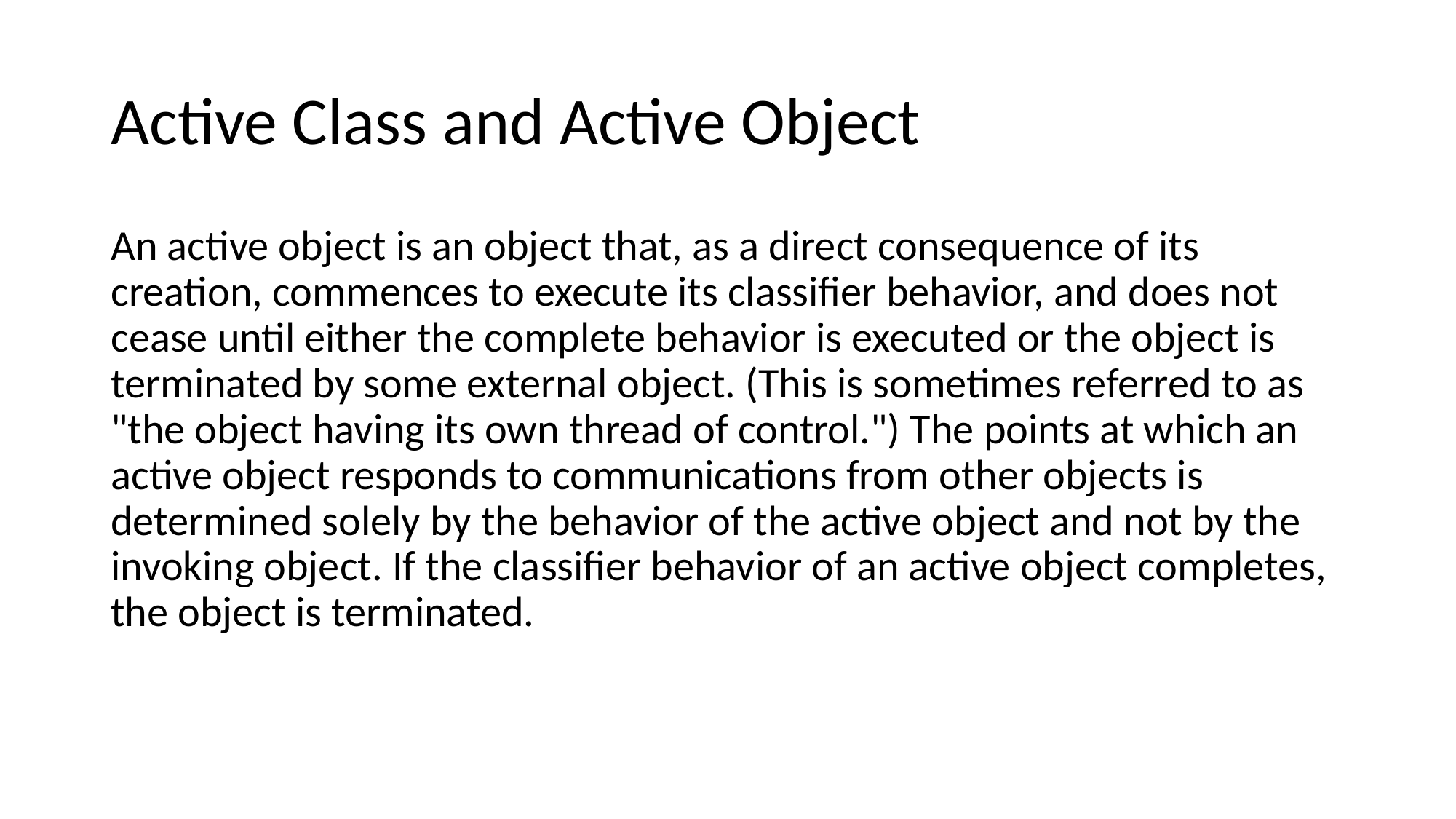

# Active Class and Active Object
An active object is an object that, as a direct consequence of its creation, commences to execute its classifier behavior, and does not cease until either the complete behavior is executed or the object is terminated by some external object. (This is sometimes referred to as "the object having its own thread of control.") The points at which an active object responds to communications from other objects is determined solely by the behavior of the active object and not by the invoking object. If the classifier behavior of an active object completes, the object is terminated.